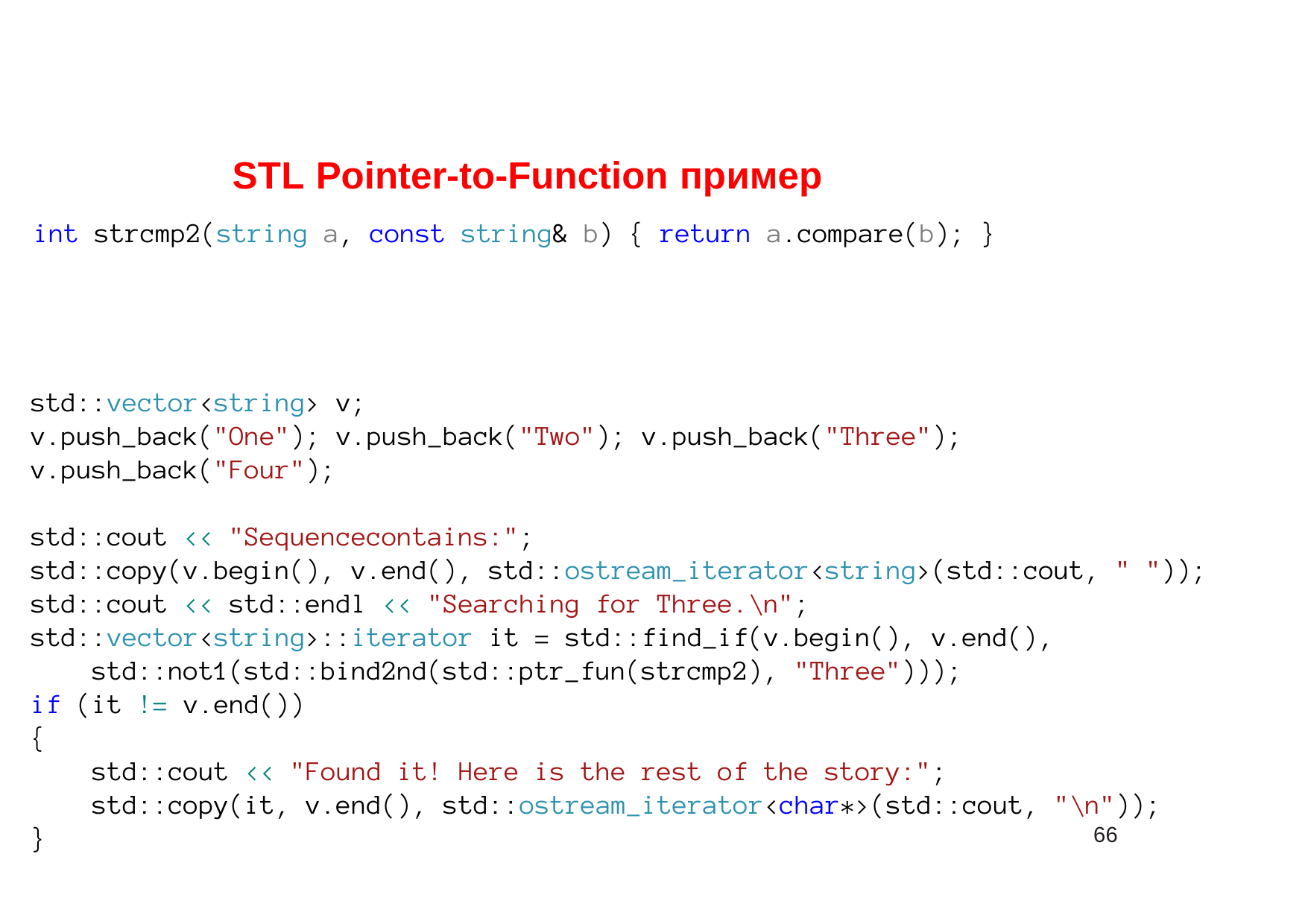

# STL Pointer-to-Function пример
int strcmp2(string a, const string& b) { return a.compare(b); }
std::vector<string> v;
v.push_back("One"); v.push_back("Two"); v.push_back("Three");
v.push_back("Four");

std::cout << "Sequencecontains:";
std::copy(v.begin(), v.end(), std::ostream_iterator<string>(std::cout, " "));
std::cout << std::endl << "Searching for Three.\n";
std::vector<string>::iterator it = std::find_if(v.begin(), v.end(),
    std::not1(std::bind2nd(std::ptr_fun(strcmp2), "Three")));
if (it != v.end())
{
    std::cout << "Found it! Here is the rest of the story:";
    std::copy(it, v.end(), std::ostream_iterator<char*>(std::cout, "\n"));
}
66